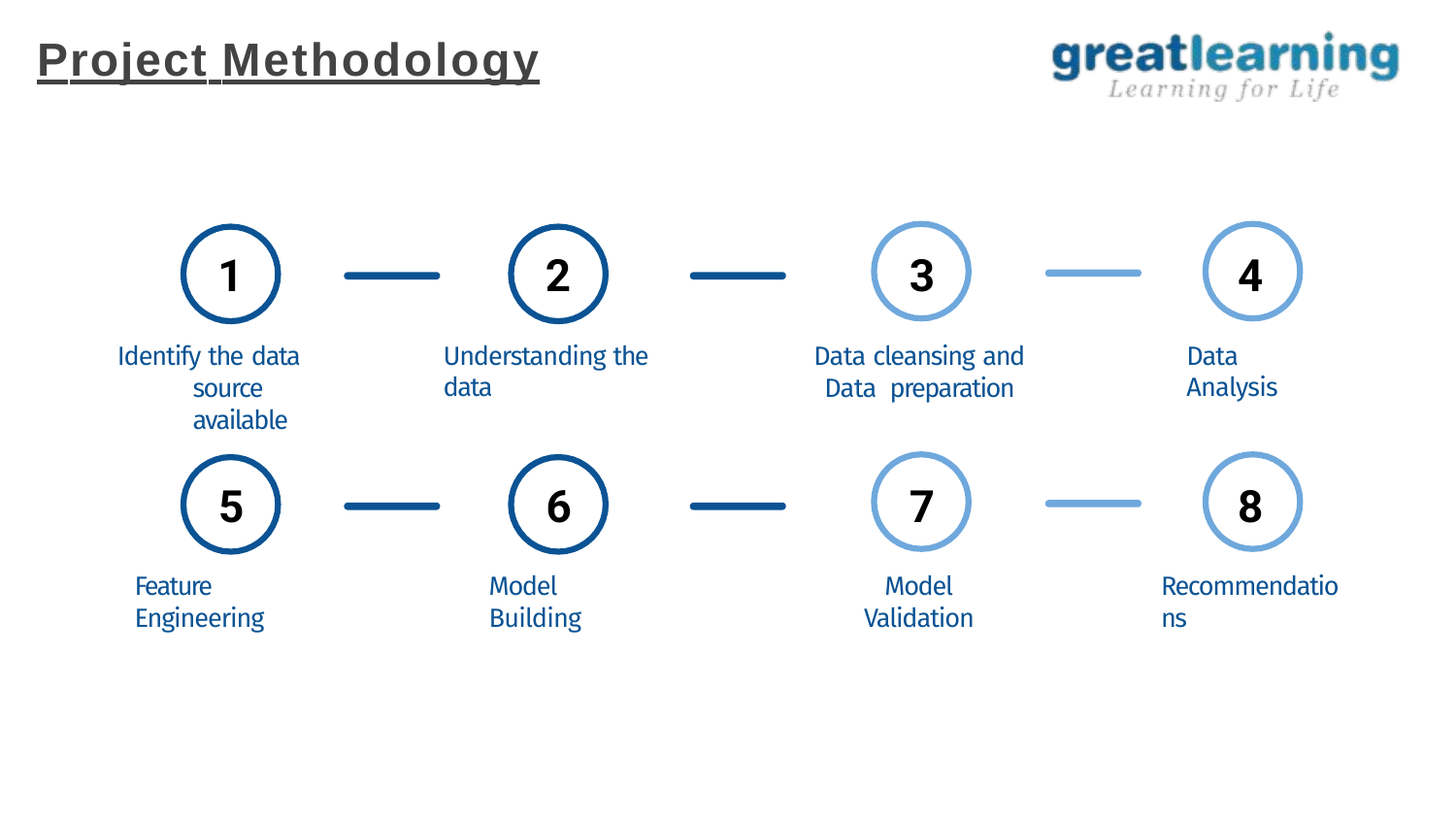

# Project Methodology

1
2
3
Data cleansing and Data  preparation
4
Data Analysis

Identify the data source  available
Understanding the data

5
Feature Engineering
6
Model Building
7
Model Validation
8
Recommendations